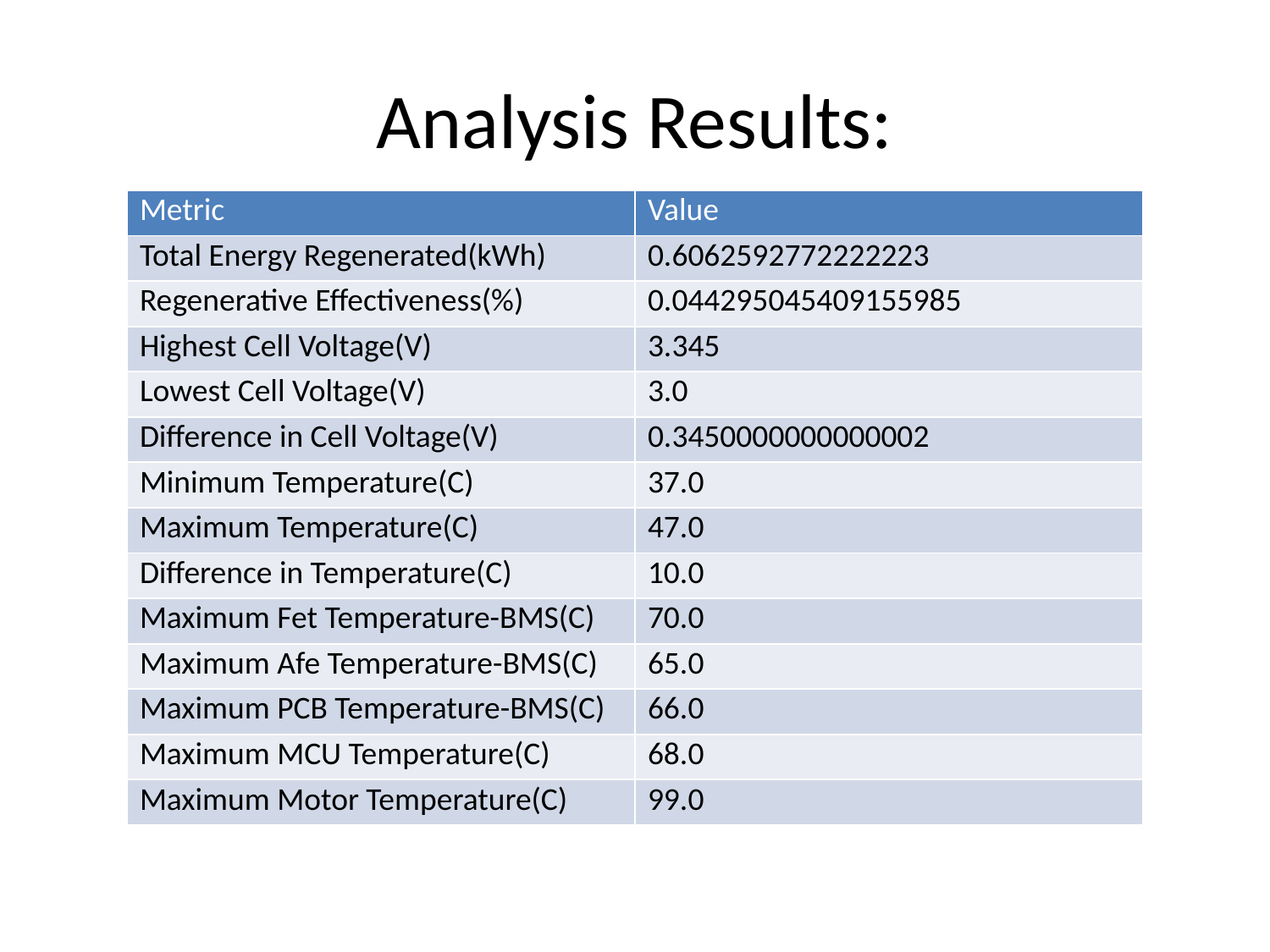

# Analysis Results:
| Metric | Value |
| --- | --- |
| Total Energy Regenerated(kWh) | 0.6062592772222223 |
| Regenerative Effectiveness(%) | 0.044295045409155985 |
| Highest Cell Voltage(V) | 3.345 |
| Lowest Cell Voltage(V) | 3.0 |
| Difference in Cell Voltage(V) | 0.3450000000000002 |
| Minimum Temperature(C) | 37.0 |
| Maximum Temperature(C) | 47.0 |
| Difference in Temperature(C) | 10.0 |
| Maximum Fet Temperature-BMS(C) | 70.0 |
| Maximum Afe Temperature-BMS(C) | 65.0 |
| Maximum PCB Temperature-BMS(C) | 66.0 |
| Maximum MCU Temperature(C) | 68.0 |
| Maximum Motor Temperature(C) | 99.0 |